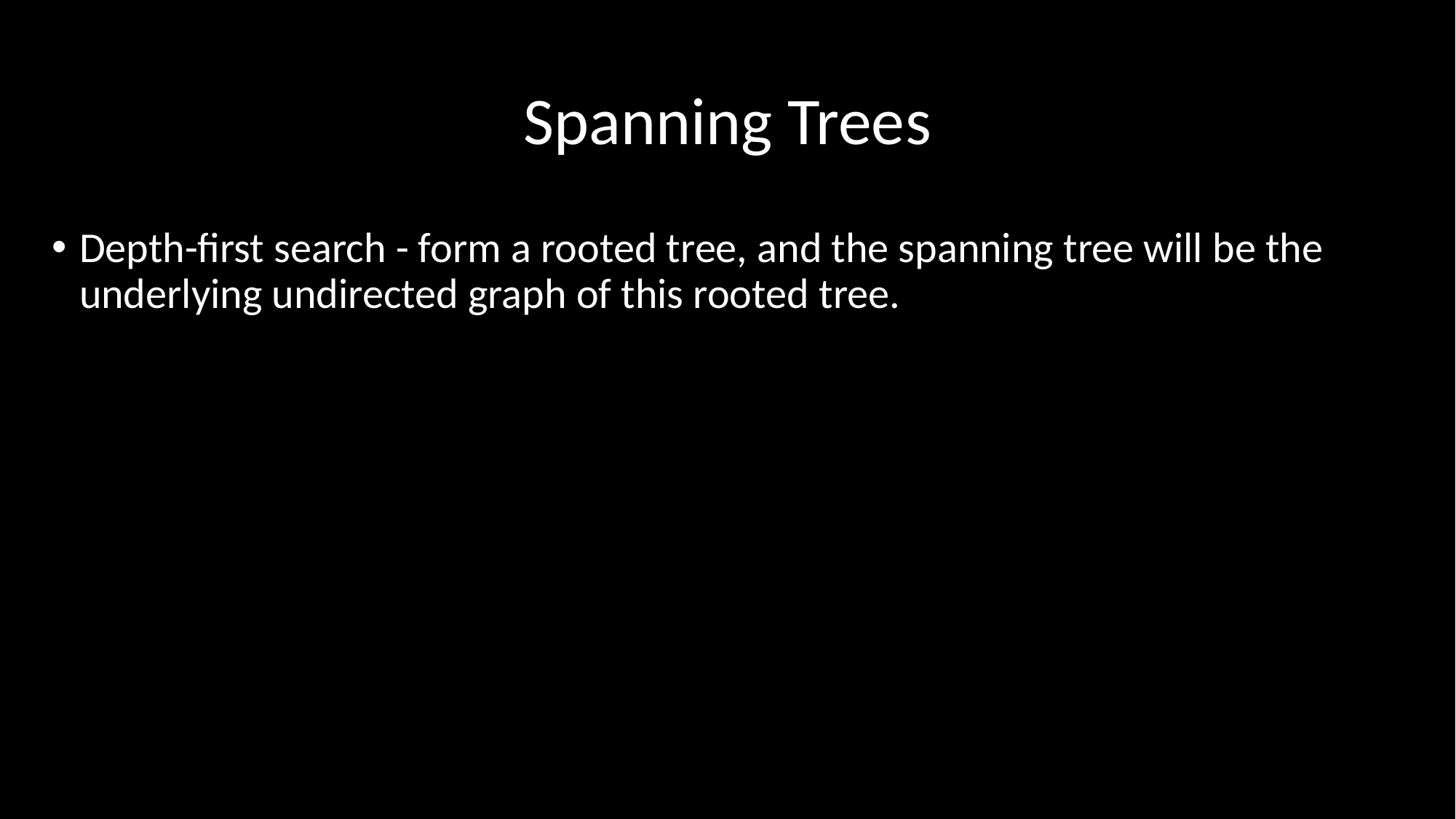

# Spanning Trees
Depth-first search - form a rooted tree, and the spanning tree will be the underlying undirected graph of this rooted tree.